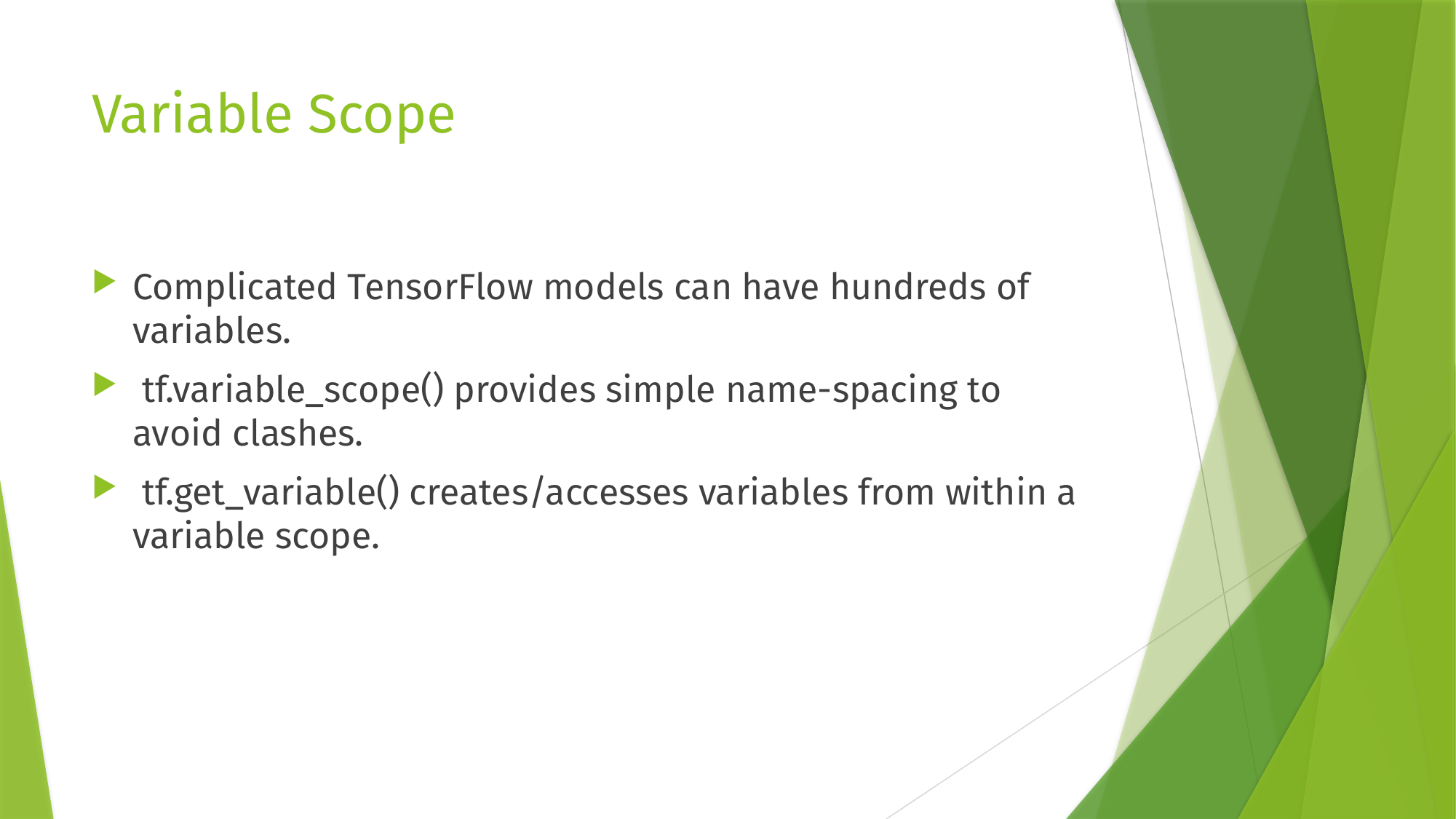

# Variable Scope
Complicated TensorFlow models can have hundreds of variables.
 tf.variable_scope() provides simple name-spacing to avoid clashes.
 tf.get_variable() creates/accesses variables from within a variable scope.